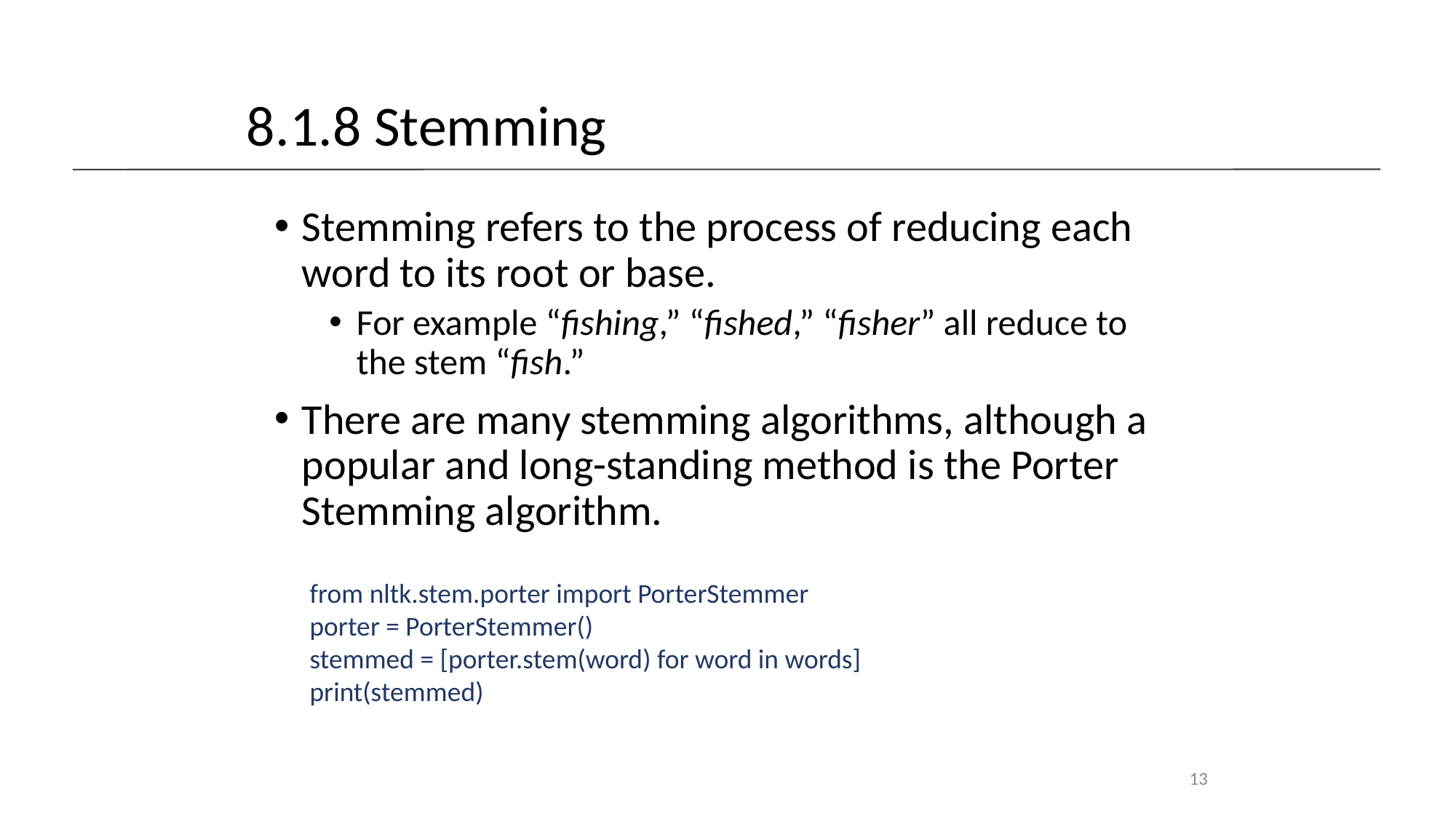

# 8.1.8 Stemming
Stemming refers to the process of reducing each word to its root or base.
For example “fishing,” “fished,” “fisher” all reduce to the stem “fish.”
There are many stemming algorithms, although a popular and long-standing method is the Porter Stemming algorithm.

from nltk.stem.porter import PorterStemmer
porter = PorterStemmer()
stemmed = [porter.stem(word) for word in words]
print(stemmed)

13